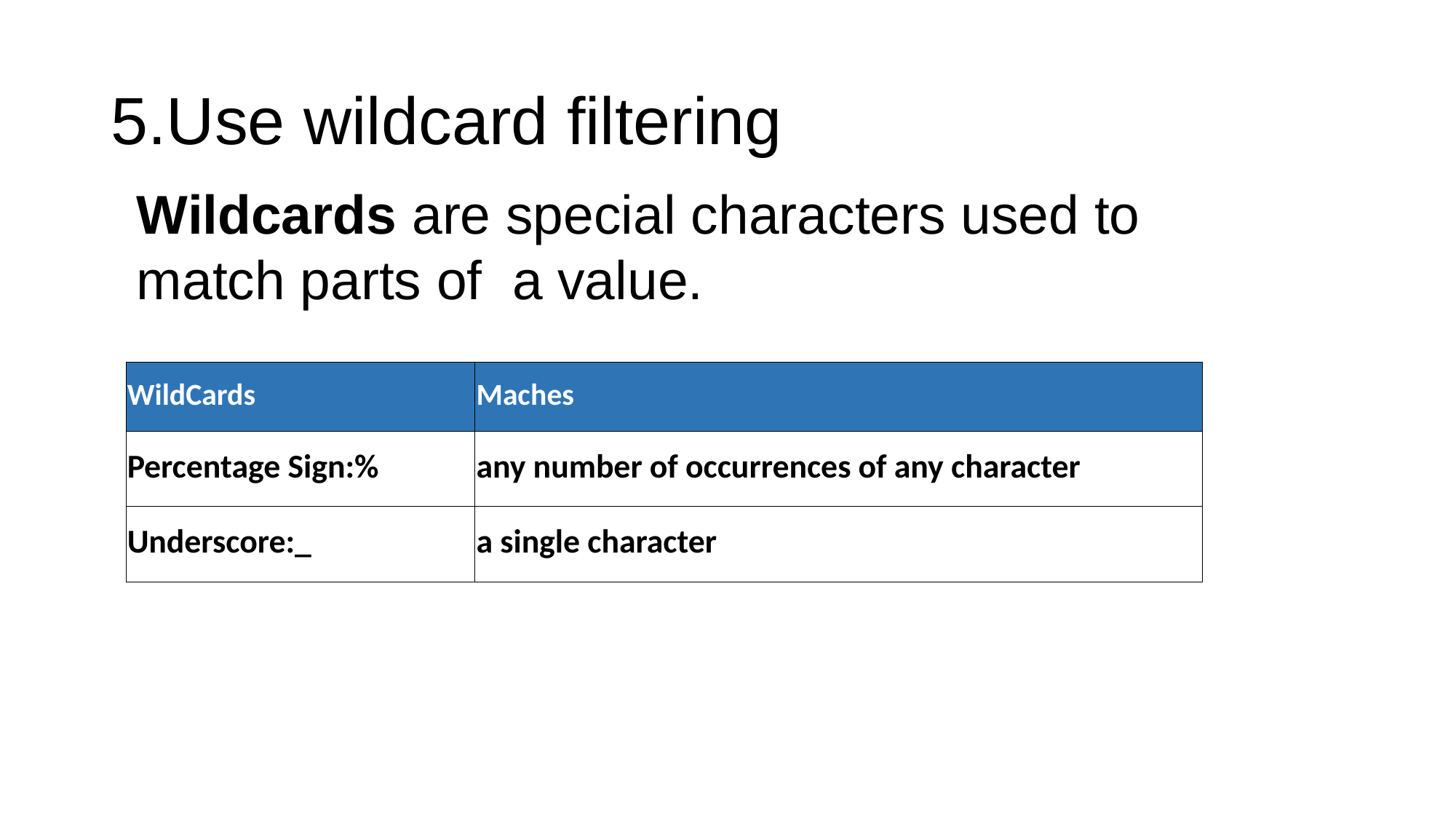

# 5.Use wildcard filtering
Wildcards are special characters used to match parts of  a value.
| WildCards | Maches |
| --- | --- |
| Percentage Sign:% | any number of occurrences of any character |
| Underscore:\_ | a single character |
44